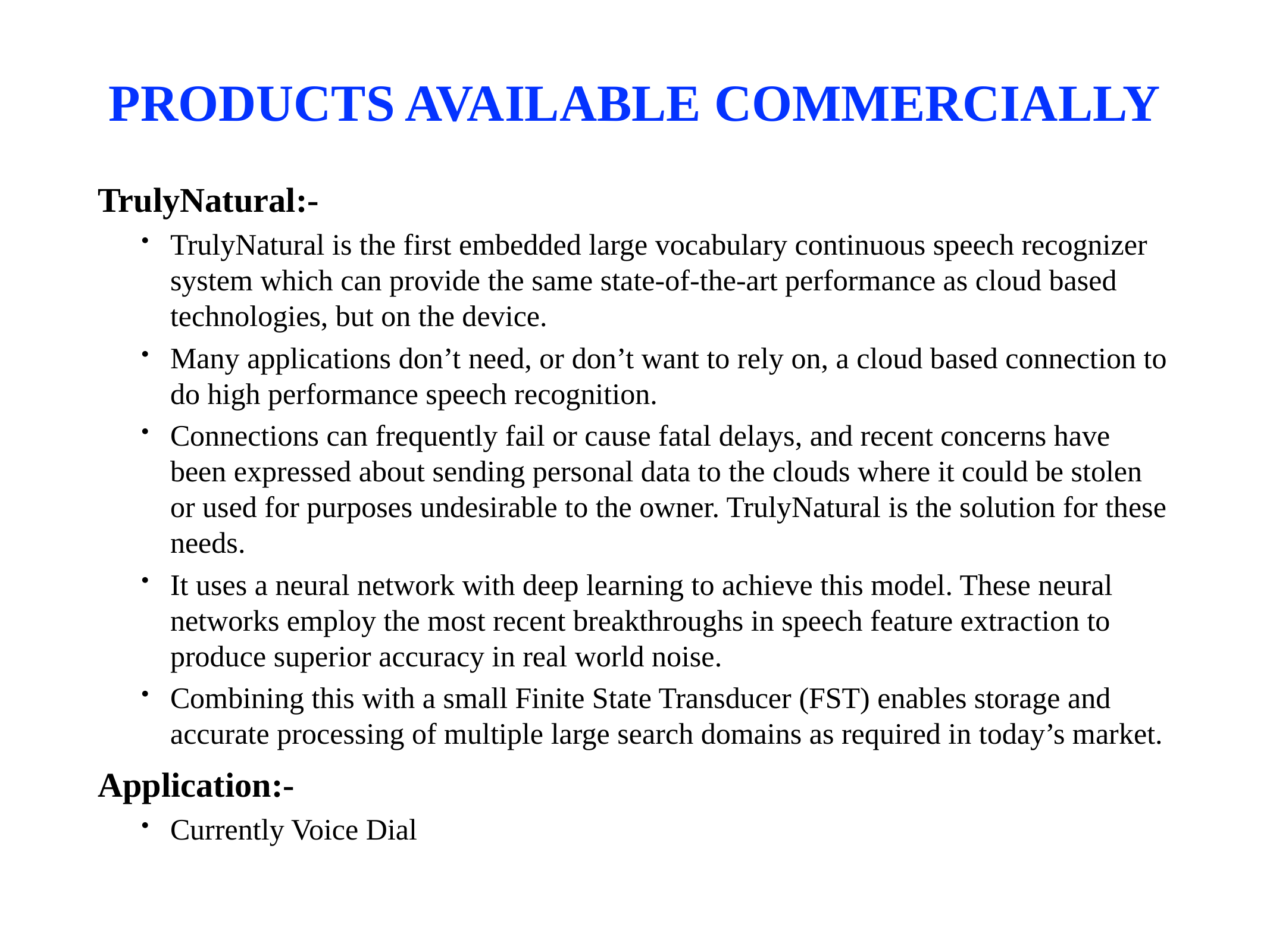

# PRODUCTS AVAILABLE COMMERCIALLY
TrulyNatural:-
TrulyNatural is the first embedded large vocabulary continuous speech recognizer system which can provide the same state-of-the-art performance as cloud based technologies, but on the device.
Many applications don’t need, or don’t want to rely on, a cloud based connection to do high performance speech recognition.
Connections can frequently fail or cause fatal delays, and recent concerns have been expressed about sending personal data to the clouds where it could be stolen or used for purposes undesirable to the owner. TrulyNatural is the solution for these needs.
It uses a neural network with deep learning to achieve this model. These neural networks employ the most recent breakthroughs in speech feature extraction to produce superior accuracy in real world noise.
Combining this with a small Finite State Transducer (FST) enables storage and accurate processing of multiple large search domains as required in today’s market.
Application:-
Currently Voice Dial